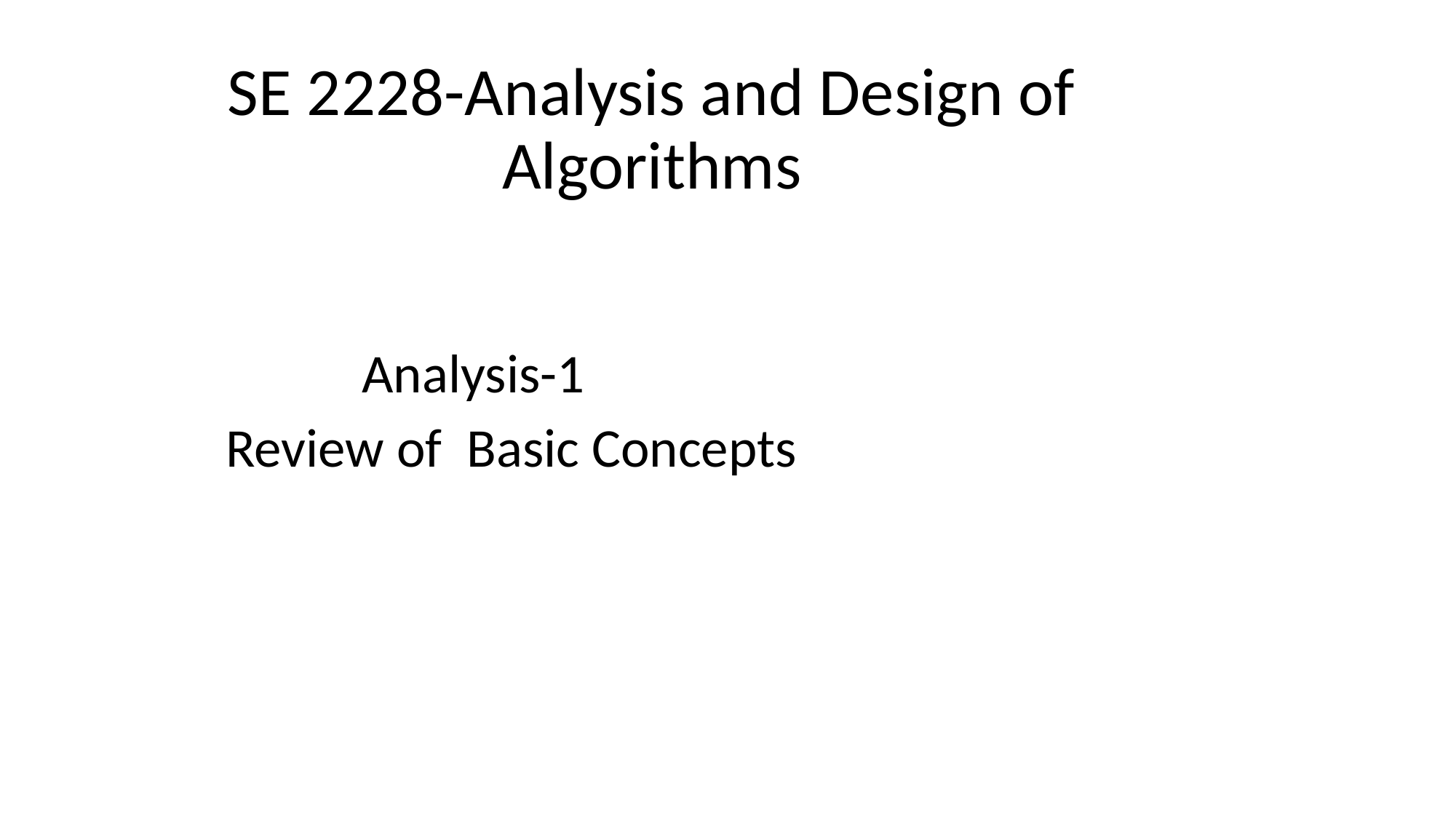

# SE 2228-Analysis and Design of Algorithms
                     Analysis-1
          Review of  Basic Concepts